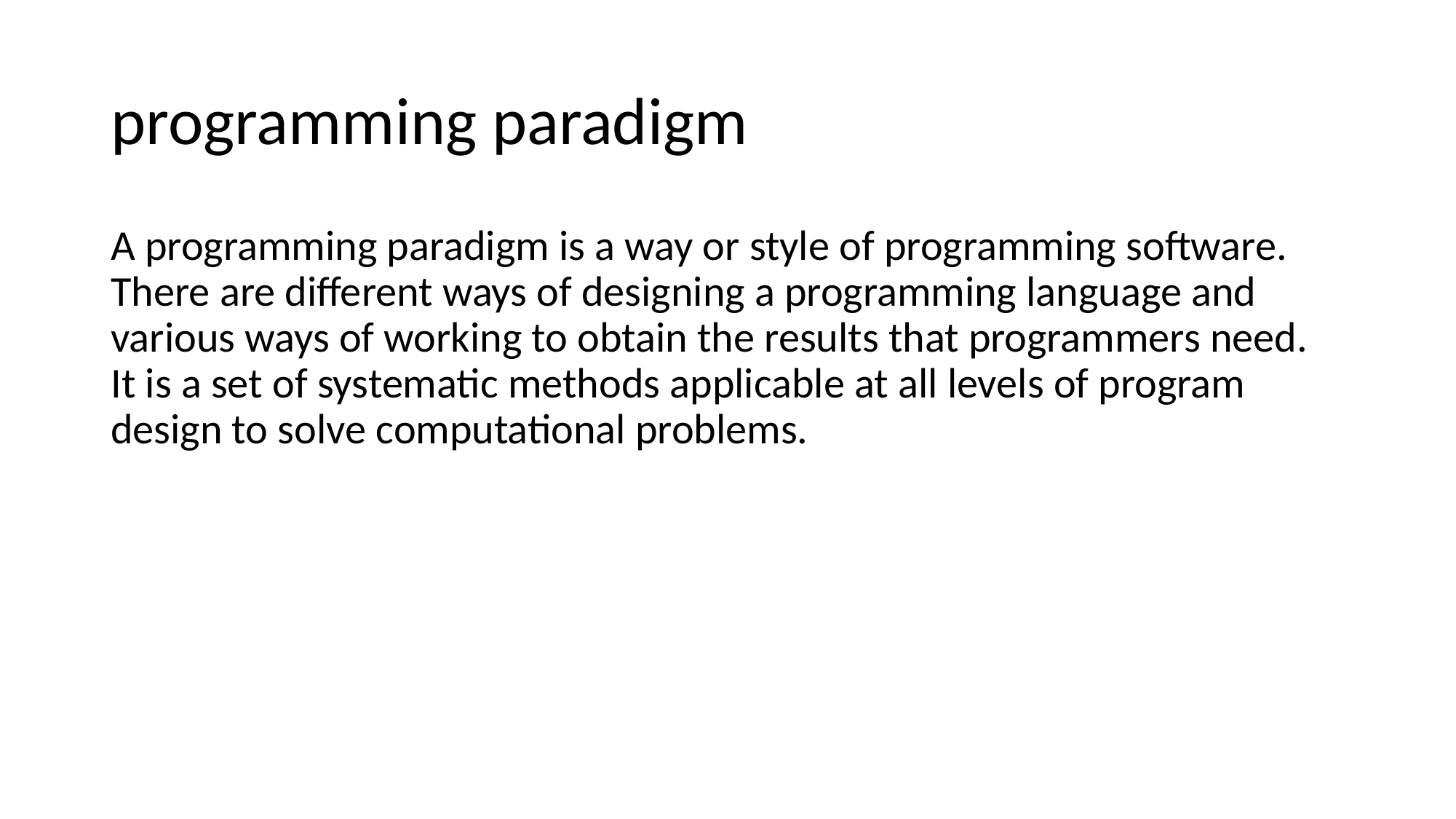

# programming paradigm
A programming paradigm is a way or style of programming software. There are different ways of designing a programming language and various ways of working to obtain the results that programmers need.  It is a set of systematic methods applicable at all levels of program design to solve computational problems.